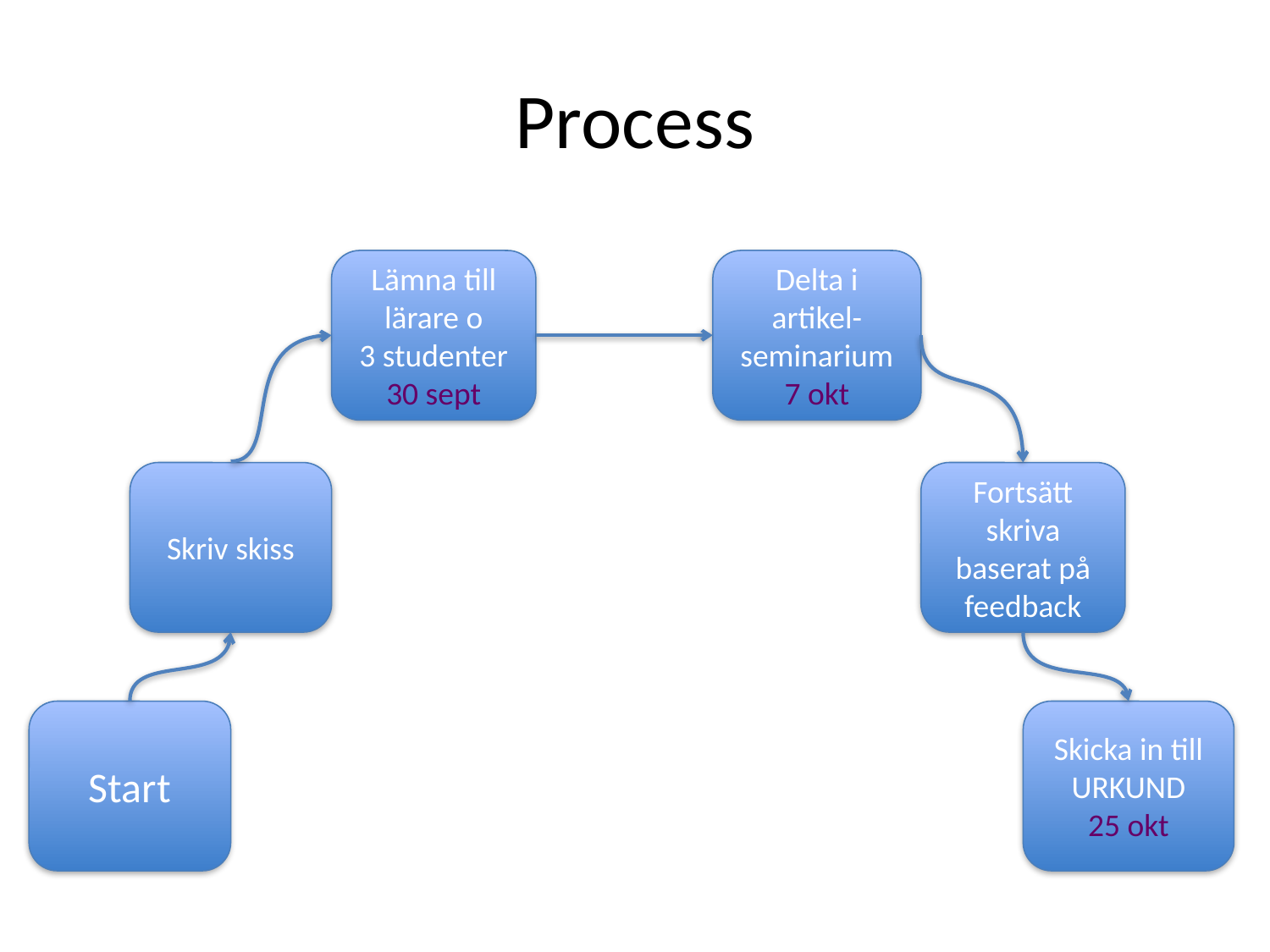

# Process
Lämna till
lärare o
3 studenter
30 sept
Delta i artikel-seminarium
7 okt
Skriv skiss
Fortsätt skriva baserat på feedback
Start
Skicka in till URKUND
25 okt